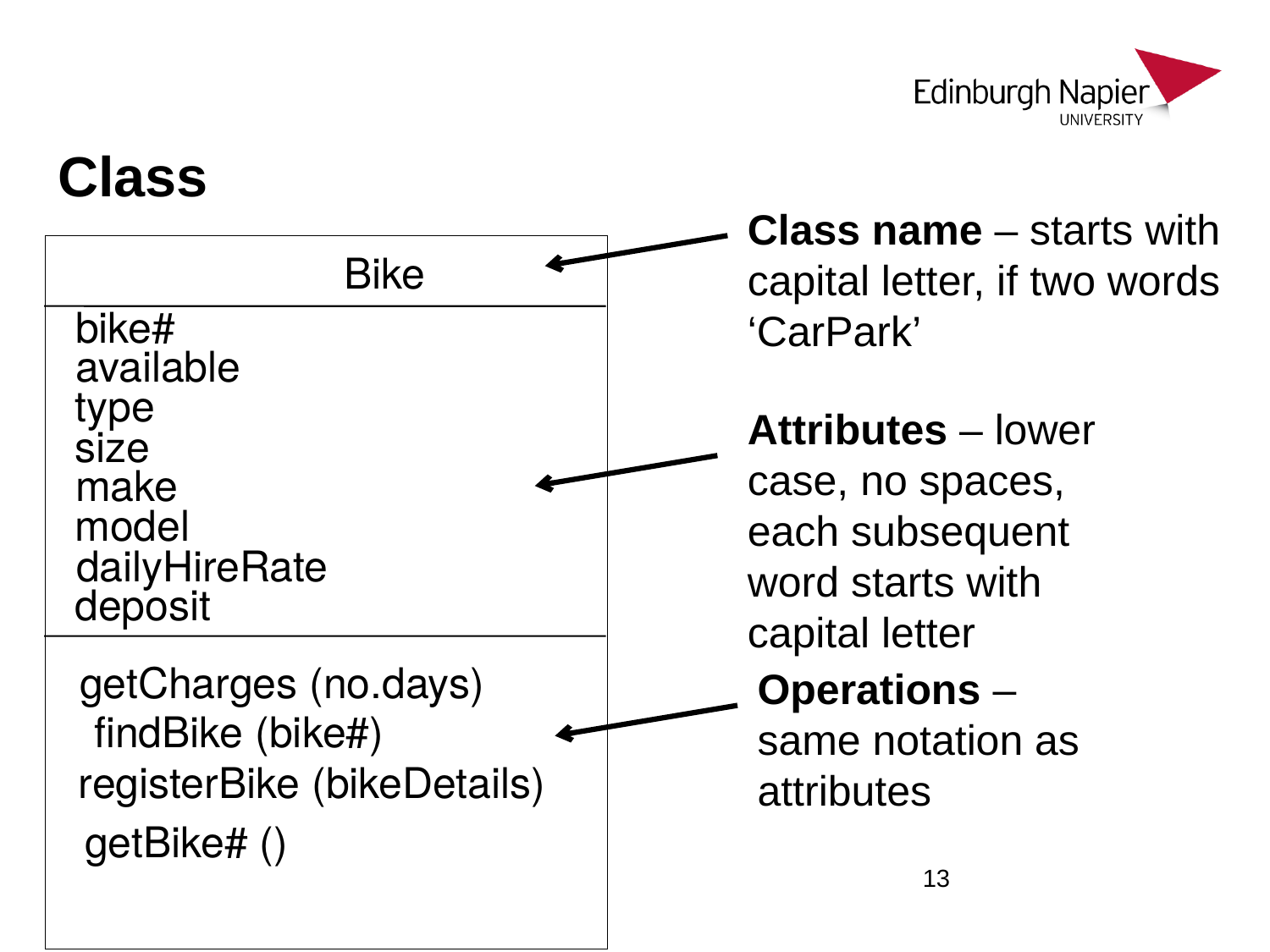

# Class
Class name – starts with capital letter, if two words ‘CarPark’

Bike
bike#
available
type
size
make
model
dailyHireRate
deposit
getCharges (no.days)
findBike (bike#)
registerBike (bikeDetails)
getBike# ()

Attributes – lower case, no spaces, each subsequent word starts with capital letter

Operations – same notation as attributes

13